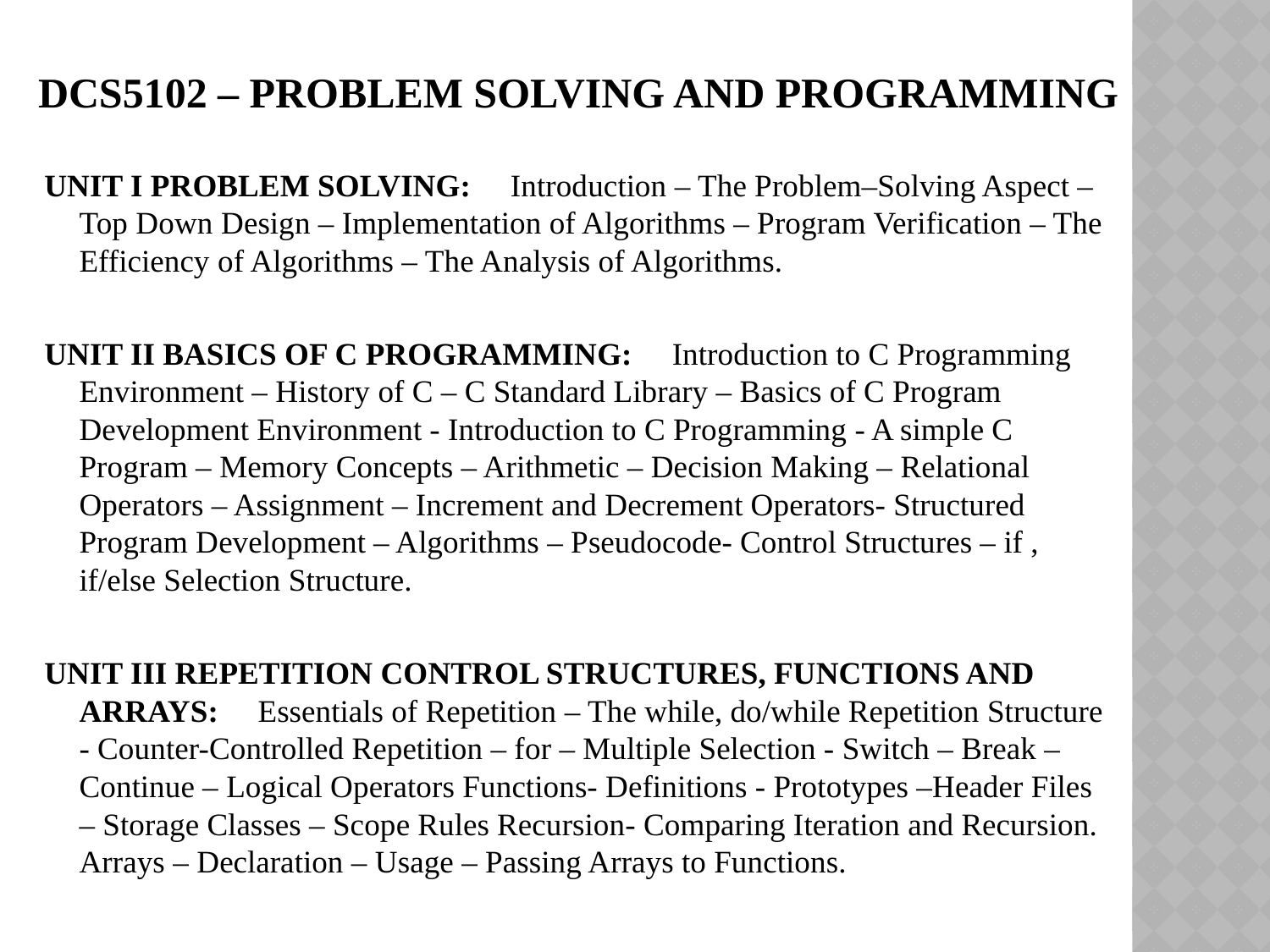

# DCS5102 – Problem Solving and programming
UNIT I PROBLEM SOLVING:     Introduction – The Problem–Solving Aspect – Top Down Design – Implementation of Algorithms – Program Verification – The Efficiency of Algorithms – The Analysis of Algorithms.

UNIT II BASICS OF C PROGRAMMING:     Introduction to C Programming Environment – History of C – C Standard Library – Basics of C Program Development Environment - Introduction to C Programming - A simple C Program – Memory Concepts – Arithmetic – Decision Making – Relational Operators – Assignment – Increment and Decrement Operators- Structured Program Development – Algorithms – Pseudocode- Control Structures – if , if/else Selection Structure.

UNIT III REPETITION CONTROL STRUCTURES, FUNCTIONS AND ARRAYS:     Essentials of Repetition – The while, do/while Repetition Structure - Counter-Controlled Repetition – for – Multiple Selection - Switch – Break – Continue – Logical Operators Functions- Definitions - Prototypes –Header Files – Storage Classes – Scope Rules Recursion- Comparing Iteration and Recursion. Arrays – Declaration – Usage – Passing Arrays to Functions.